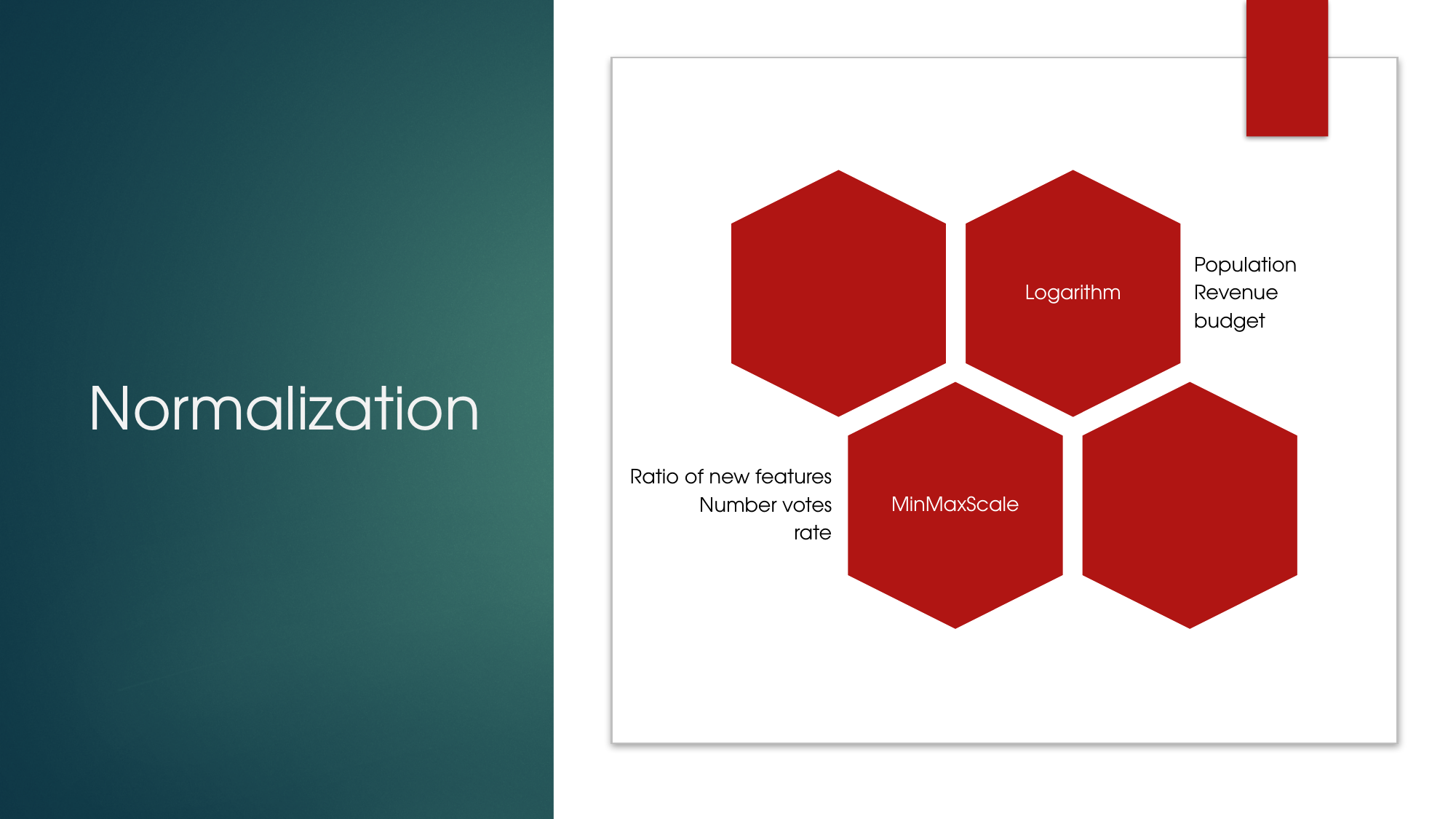

Logarithm
Population
Revenue
budget

MinMaxScale
Ratio of new features
Number votes
rate

# Normalization